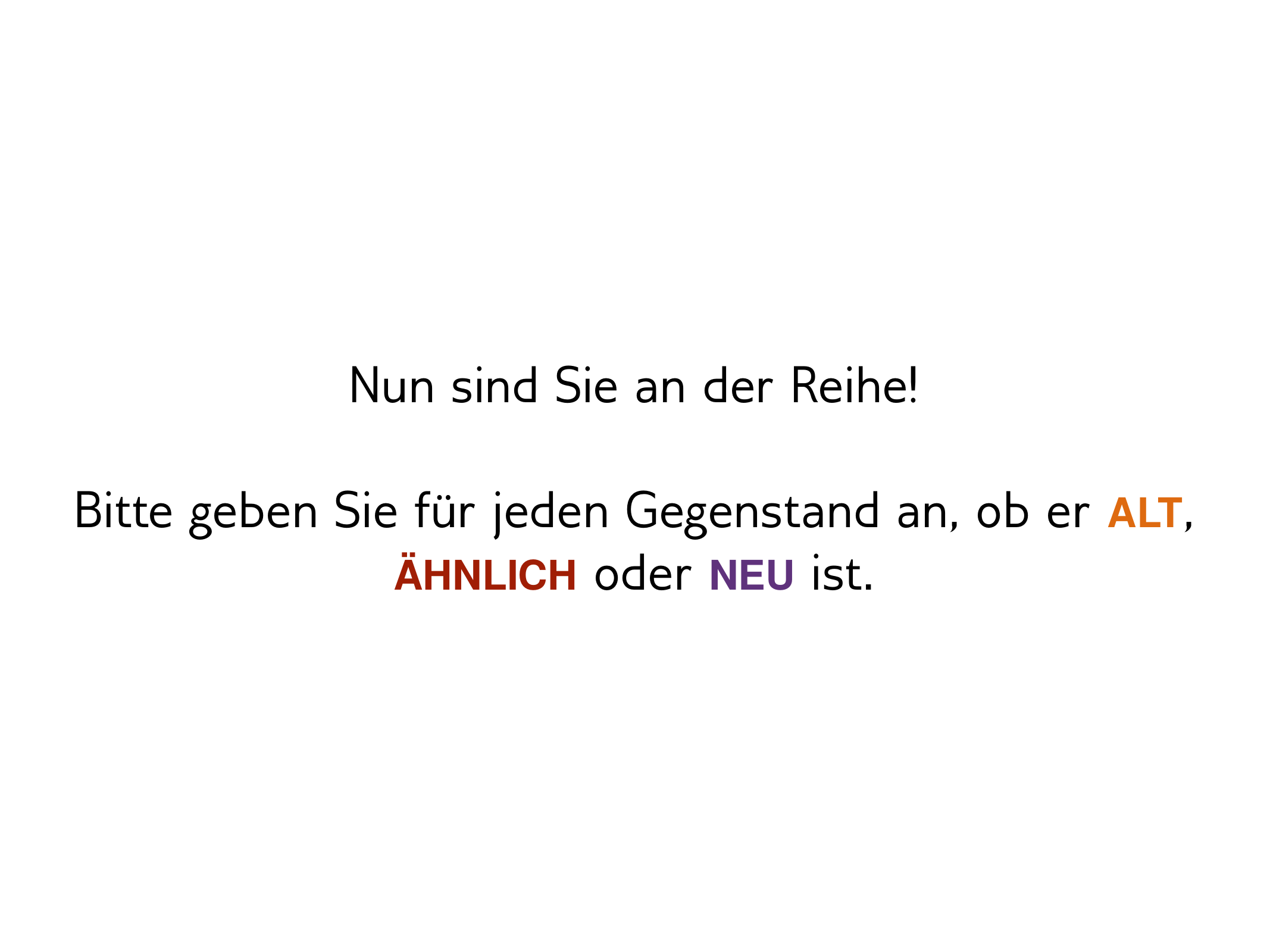

Nun sind Sie an der Reihe!

Bitte geben Sie für jeden Gegenstand an, ob er ALT, ÄHNLICH oder NEU ist.